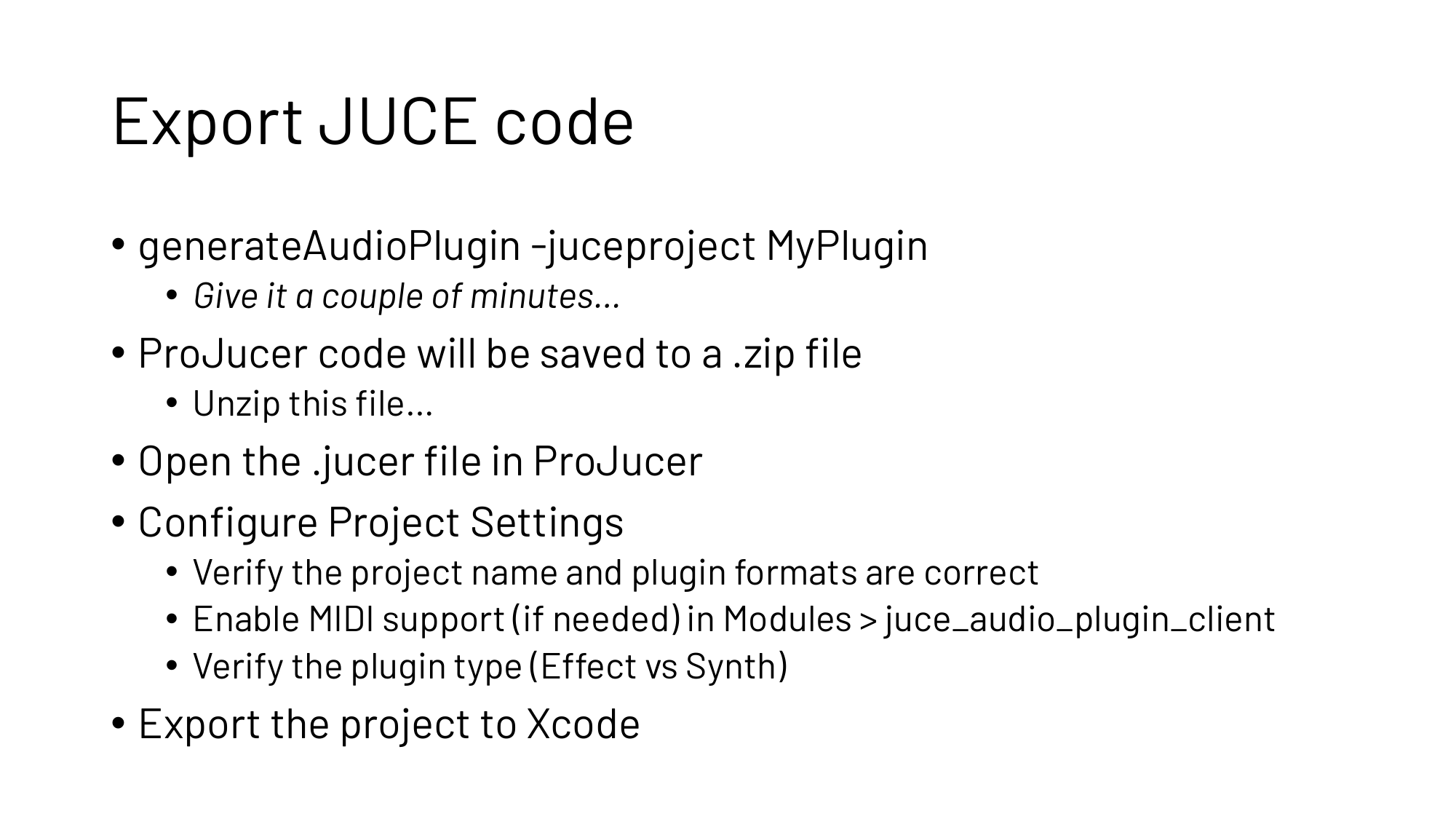

# Export JUCE code
generateAudioPlugin -juceproject MyPlugin
Give it a couple of minutes…
ProJucer code will be saved to a .zip file
Unzip this file…
Open the .jucer file in ProJucer
Configure Project Settings
Verify the project name and plugin formats are correct
Enable MIDI support (if needed) in Modules > juce_audio_plugin_client
Verify the plugin type (Effect vs Synth)
Export the project to Xcode